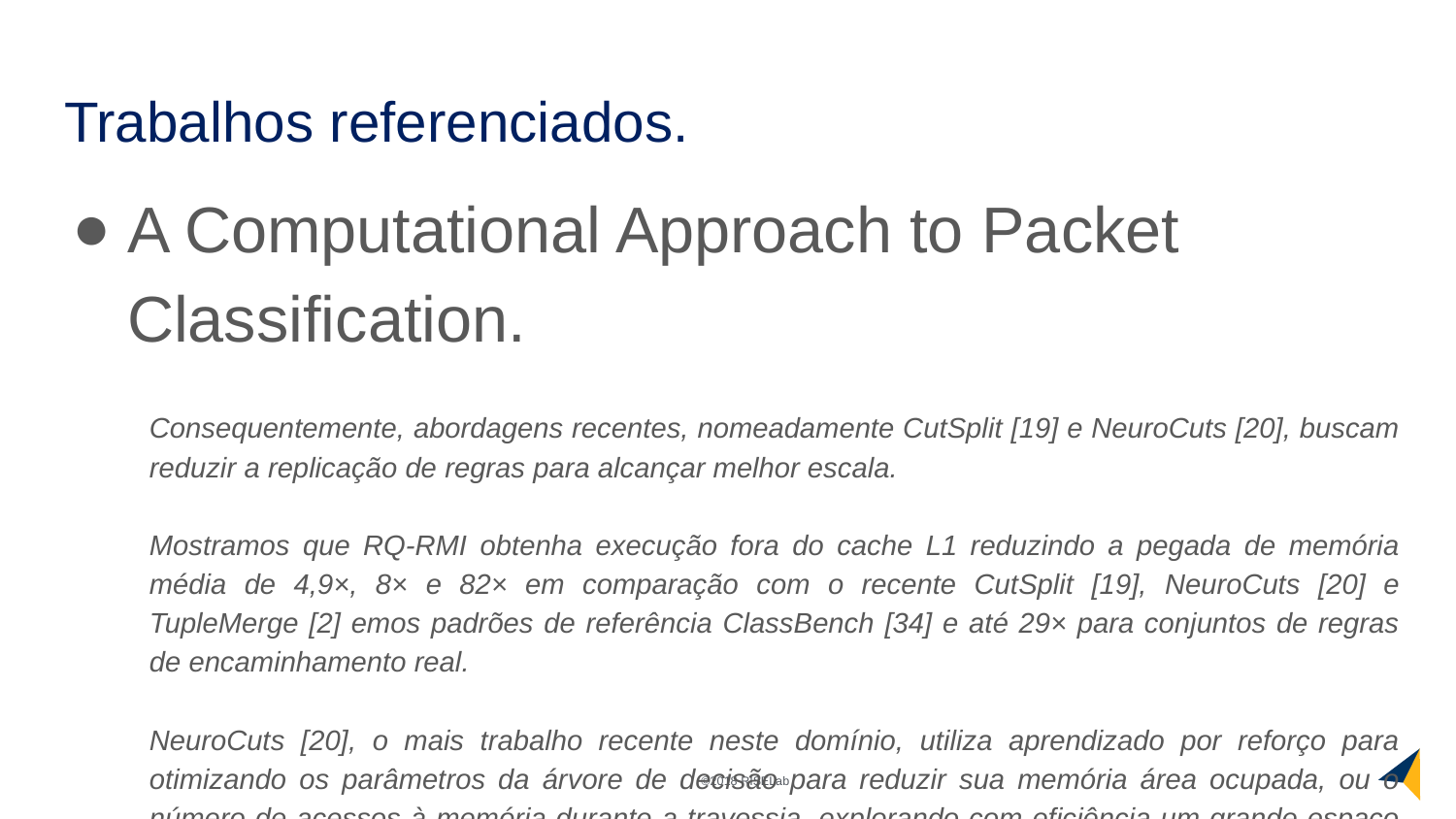

# Trabalhos referenciados.
A Computational Approach to Packet Classification.

Consequentemente, abordagens recentes, nomeadamente CutSplit [19] e NeuroCuts [20], buscam reduzir a replicação de regras para alcançar melhor escala.

Mostramos que RQ-RMI obtenha execução fora do cache L1 reduzindo a pegada de memória média de 4,9×, 8× e 82× em comparação com o recente CutSplit [19], NeuroCuts [20] e TupleMerge [2] emos padrões de referência ClassBench [34] e até 29× para conjuntos de regras de encaminhamento real.

NeuroCuts [20], o mais trabalho recente neste domínio, utiliza aprendizado por reforço para otimizando os parâmetros da árvore de decisão para reduzir sua memória área ocupada, ou o número de acessos à memória durante a travessia, explorando com eficiência um grande espaço de configuração em árvore.